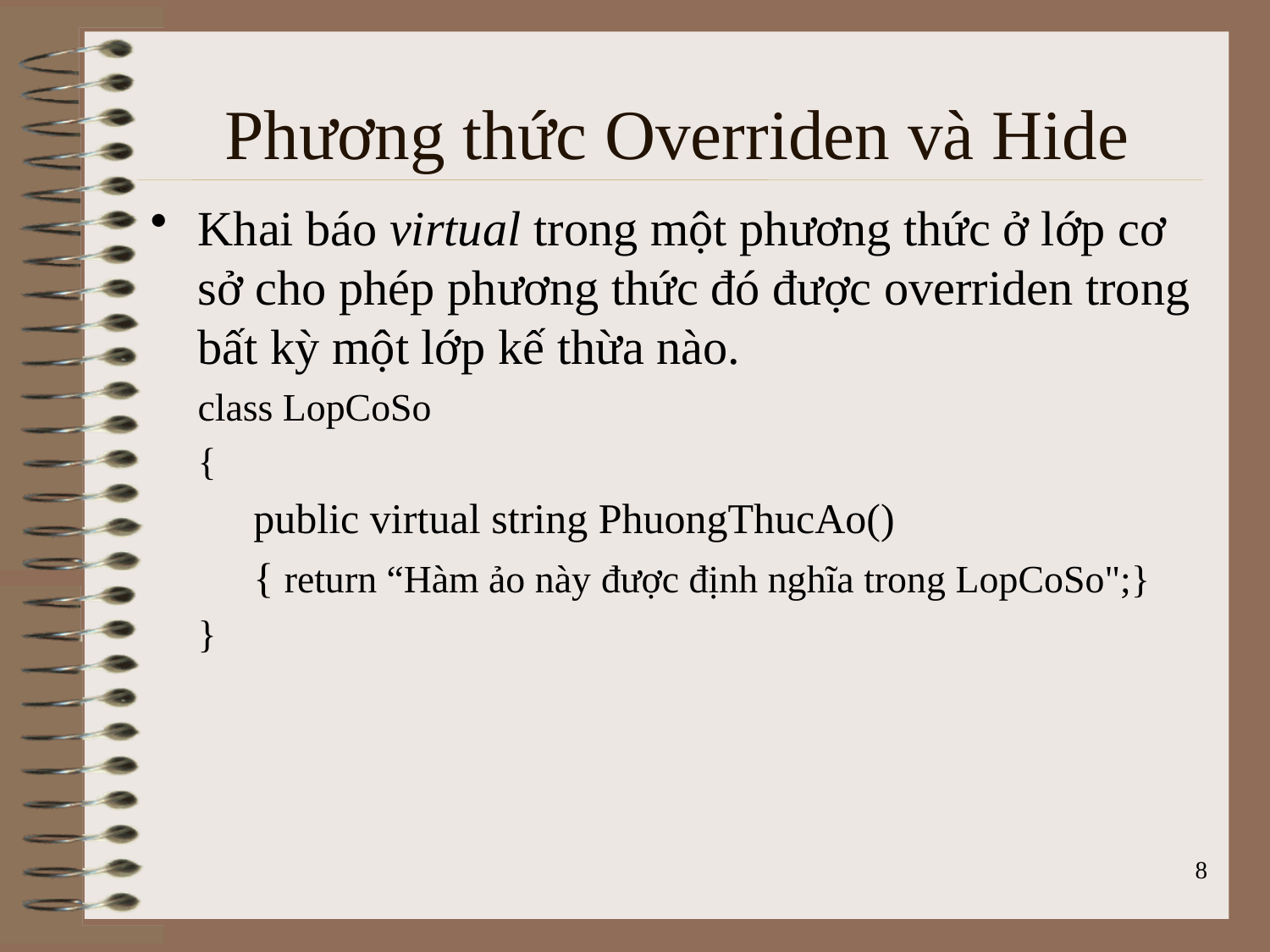

Phương thức Overriden và Hide
Khai báo virtual trong một phương thức ở lớp cơ sở cho phép phương thức đó được overriden trong bất kỳ một lớp kế thừa nào.
	class LopCoSo
	{
	public virtual string PhuongThucAo()
	{ return “Hàm ảo này được định nghĩa trong LopCoSo";}
	}

8